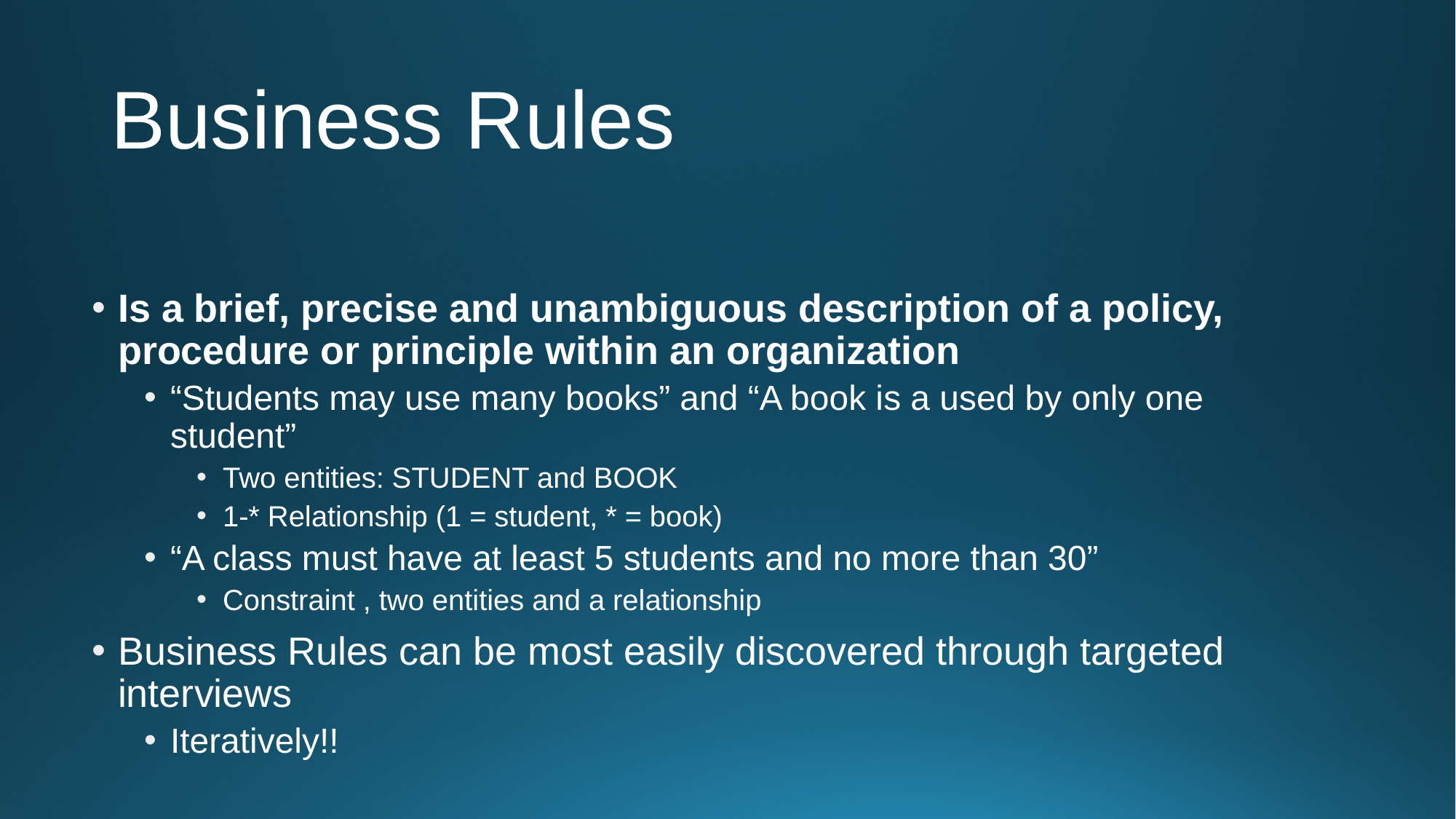

# Business Rules
Is a brief, precise and unambiguous description of a policy, procedure or principle within an organization
“Students may use many books” and “A book is a used by only one student”
Two entities: STUDENT and BOOK
1-* Relationship (1 = student, * = book)
“A class must have at least 5 students and no more than 30”
Constraint , two entities and a relationship
Business Rules can be most easily discovered through targeted interviews
Iteratively!!